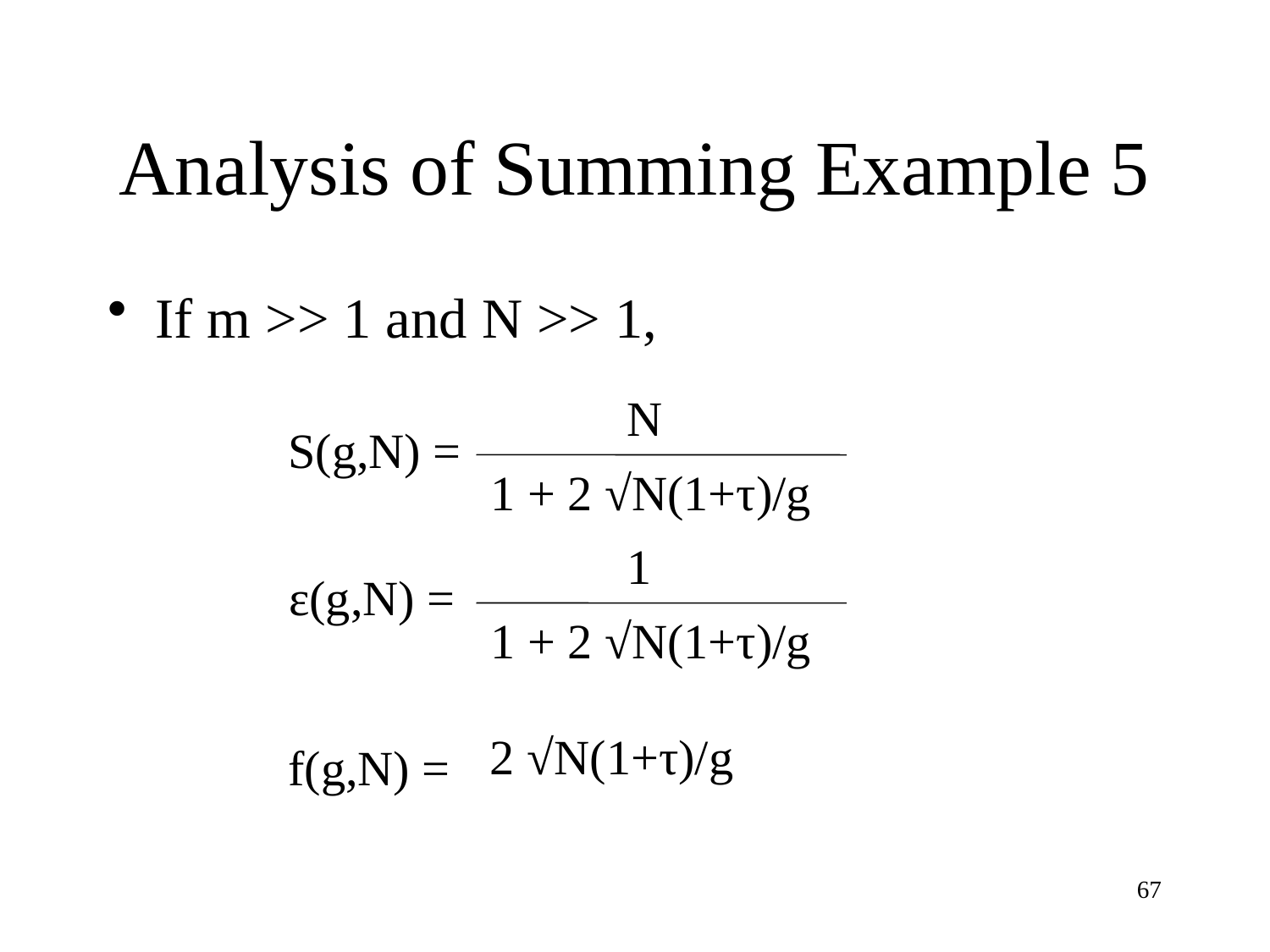

# Analysis of Summing Example 5
If m >> 1 and N >> 1,
N
S(g,N) =
1 + 2 √N(1+τ)/g

1
ε(g,N) =
1 + 2 √N(1+τ)/g

2 √N(1+τ)/g
f(g,N) =
67